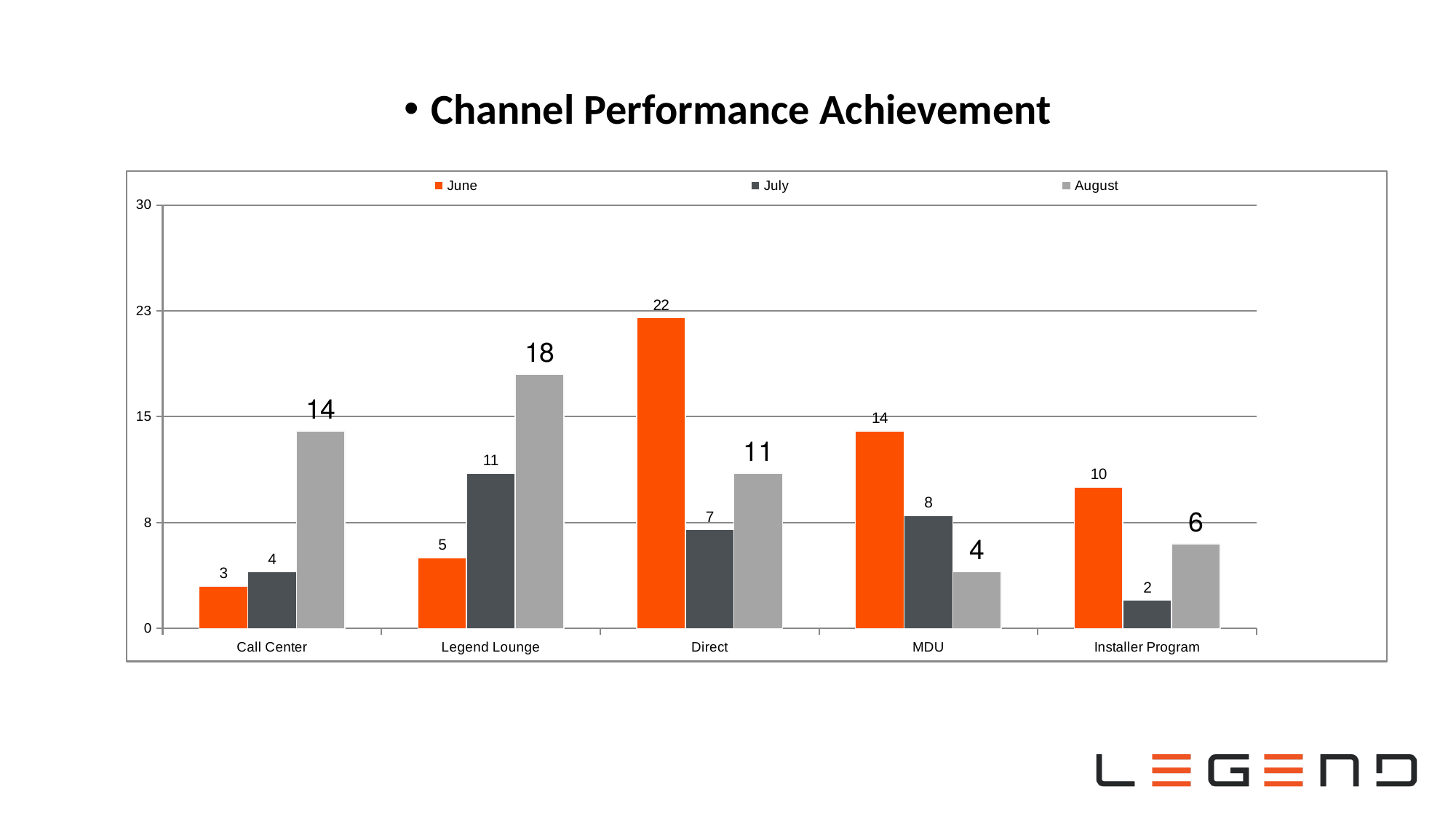

#
Channel Performance Achievement

### Chart

| Category | June | July | August |
|---|---|---|---|
| Call Center | 3.0 | 4.0 | 14.0 |
| Legend Lounge | 5.0 | 11.0 | 18.0 |
| Direct | 22.0 | 7.0 | 11.0 |
| MDU | 14.0 | 8.0 | 4.0 |
| Installer Program | 10.0 | 2.0 | 6.0 |